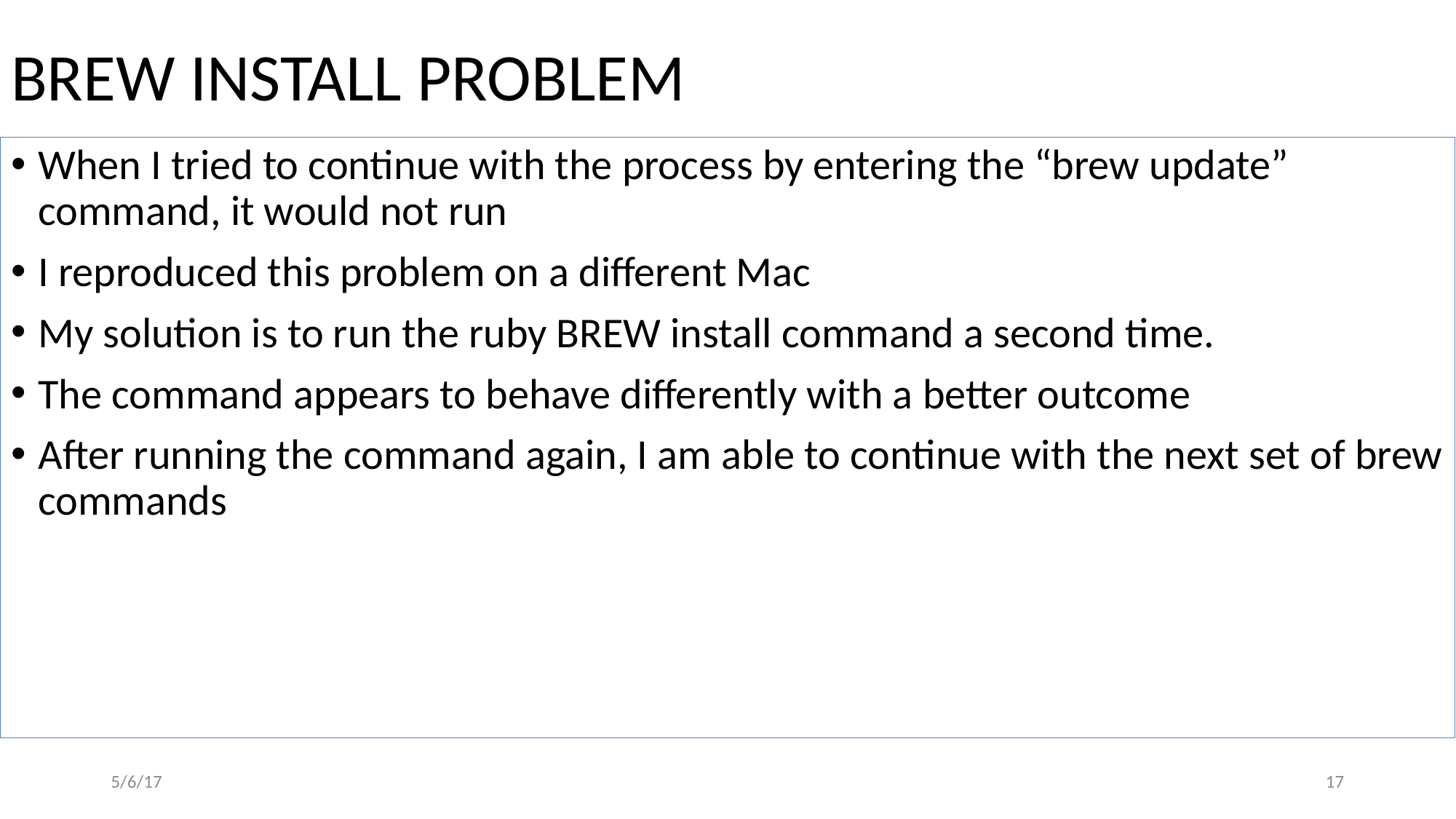

# BREW INSTALL PROBLEM
When I tried to continue with the process by entering the “brew update” command, it would not run
I reproduced this problem on a different Mac
My solution is to run the ruby BREW install command a second time.
The command appears to behave differently with a better outcome
After running the command again, I am able to continue with the next set of brew commands
5/6/17
17